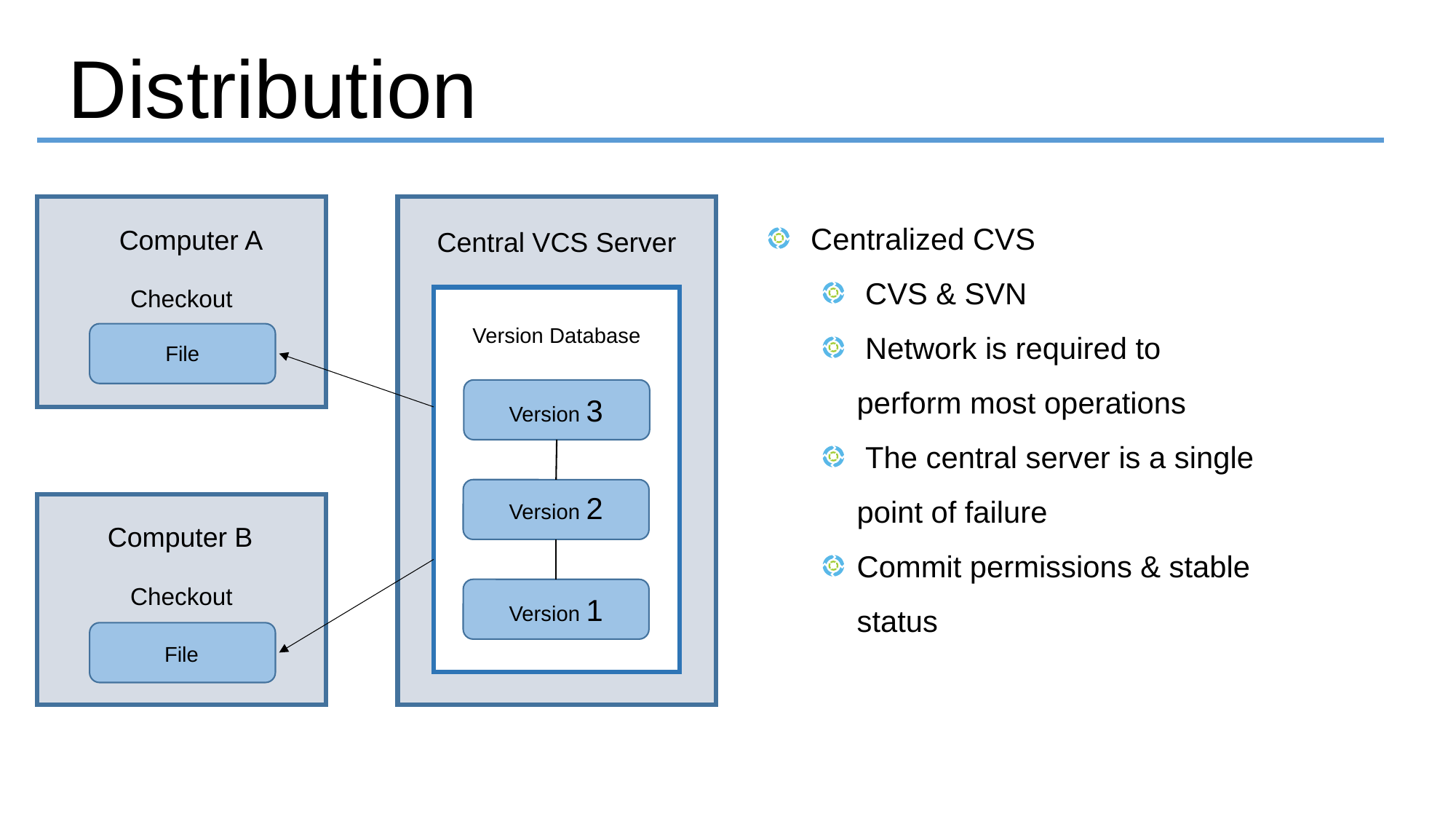

Distribution

 Centralized CVS
 CVS & SVN
 Network is required to
perform most operations
 The central server is a single
point of failure
Commit permissions & stable
status
Computer A
Central VCS Server
Checkout

Version Database

File

Version 3

Version 2

Computer B
Checkout

Version 1

File